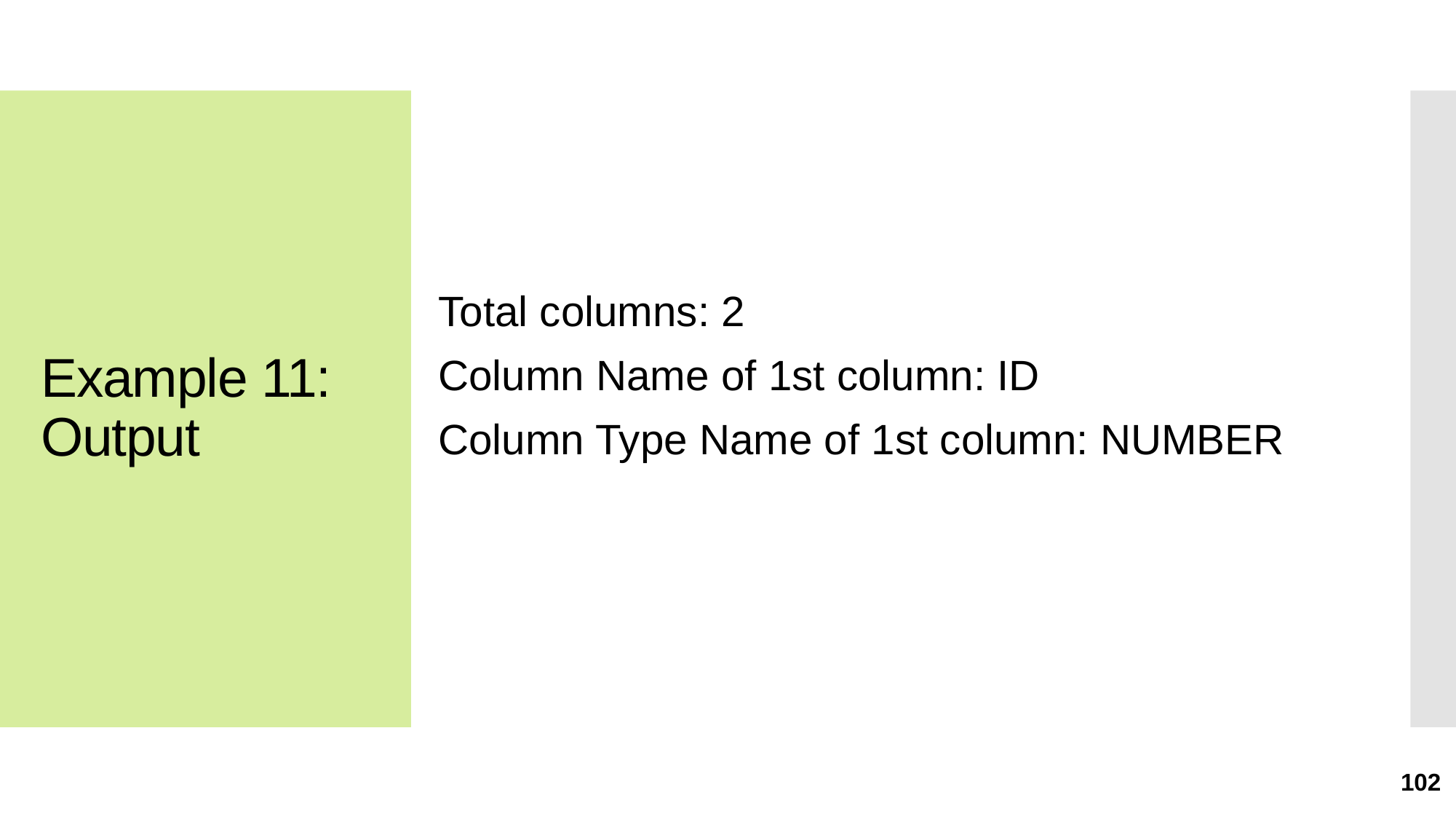

Total columns: 2
Column Name of 1st column: ID
Column Type Name of 1st column: NUMBER

# Example 11: Output
102